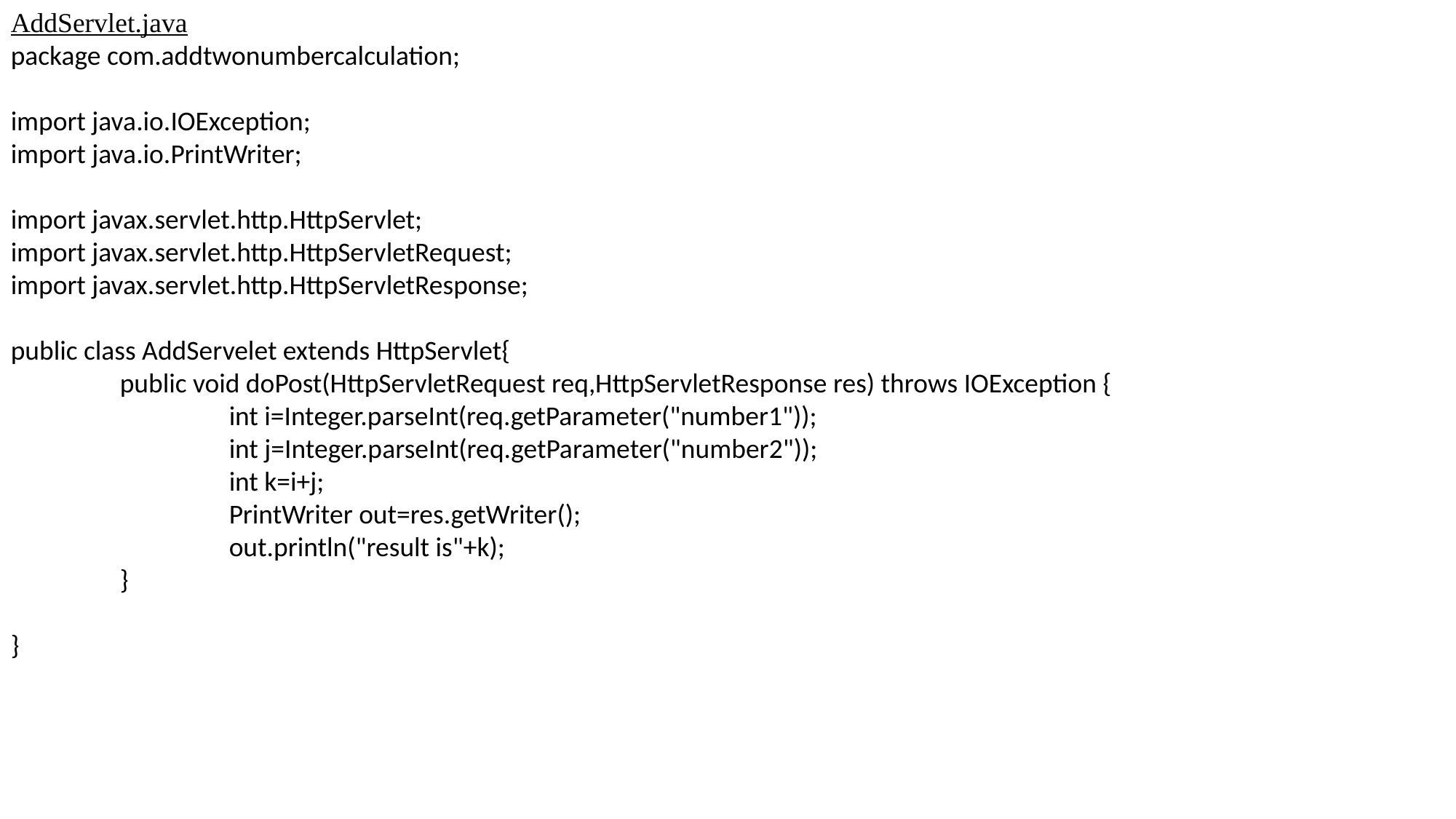

AddServlet.java
package com.addtwonumbercalculation;

import java.io.IOException;
import java.io.PrintWriter;

import javax.servlet.http.HttpServlet;
import javax.servlet.http.HttpServletRequest;
import javax.servlet.http.HttpServletResponse;

public class AddServelet extends HttpServlet{
	public void doPost(HttpServletRequest req,HttpServletResponse res) throws IOException {
		int i=Integer.parseInt(req.getParameter("number1"));
		int j=Integer.parseInt(req.getParameter("number2"));
		int k=i+j;
		PrintWriter out=res.getWriter();
		out.println("result is"+k);
	}

}